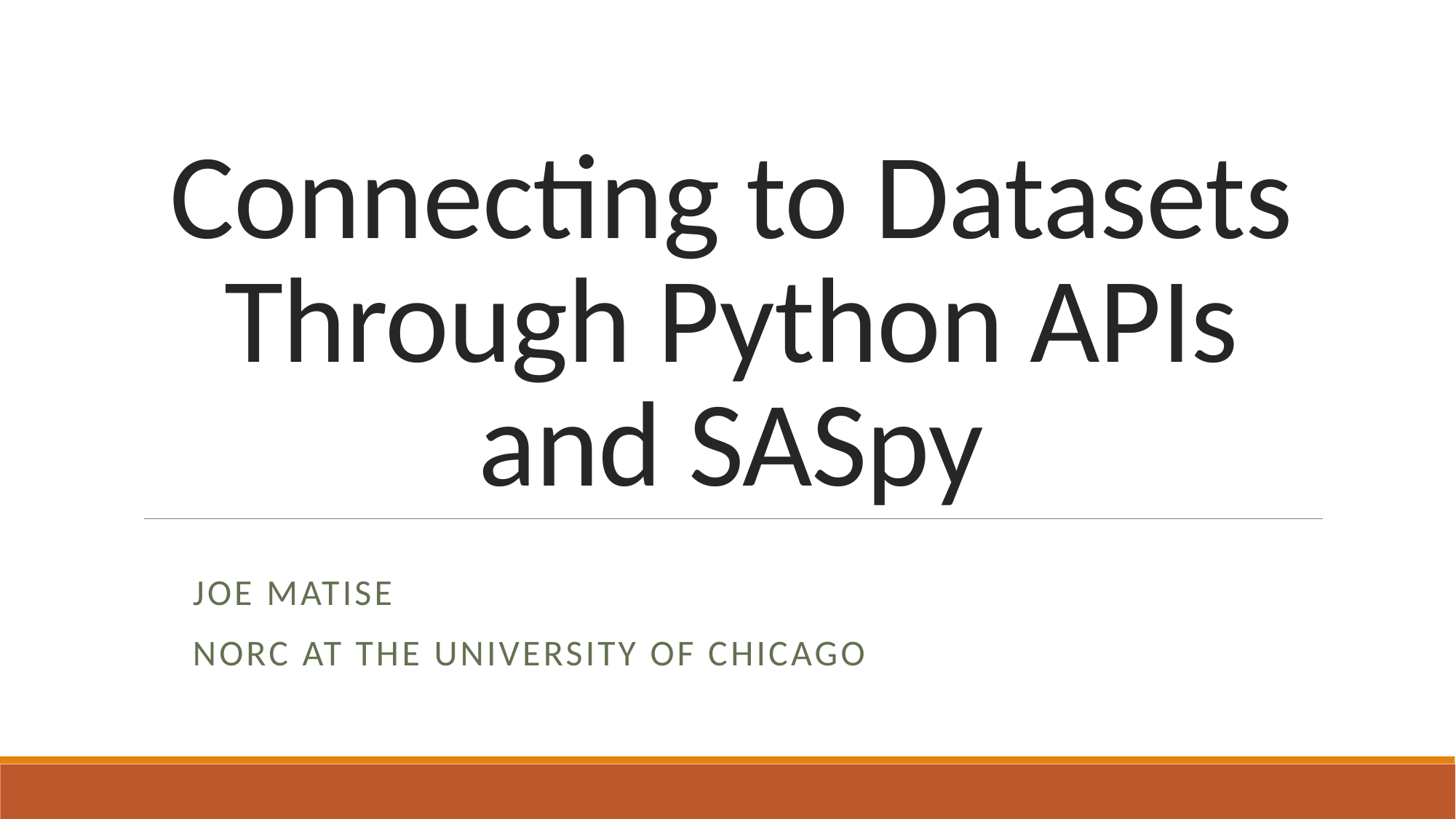

# Connecting to Datasets Through Python APIs and SASpy
Joe Matise
NORC at the University of Chicago